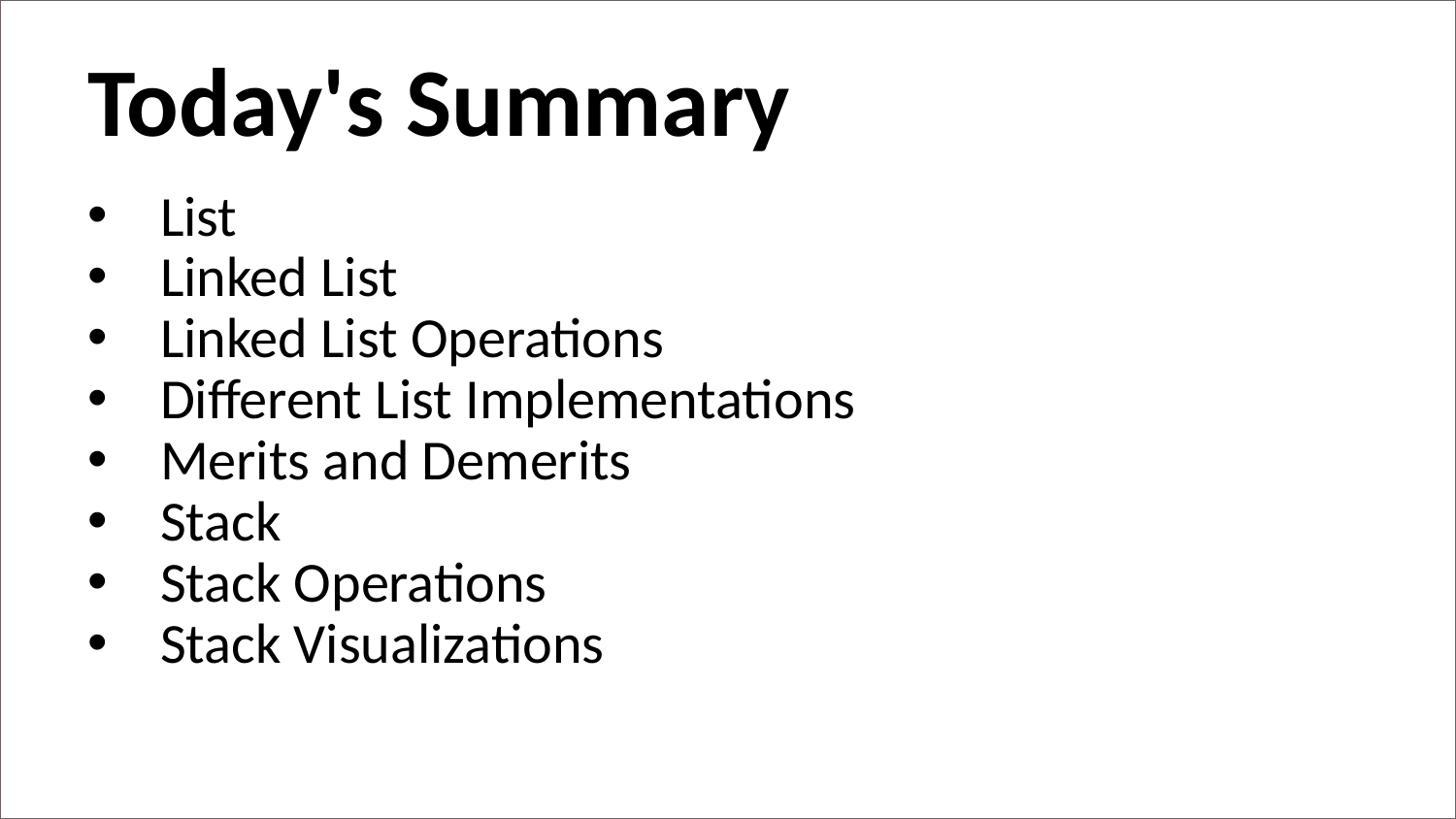

Today's Summary

List
Linked List
Linked List Operations
Different List Implementations
Merits and Demerits
Stack
Stack Operations
Stack Visualizations